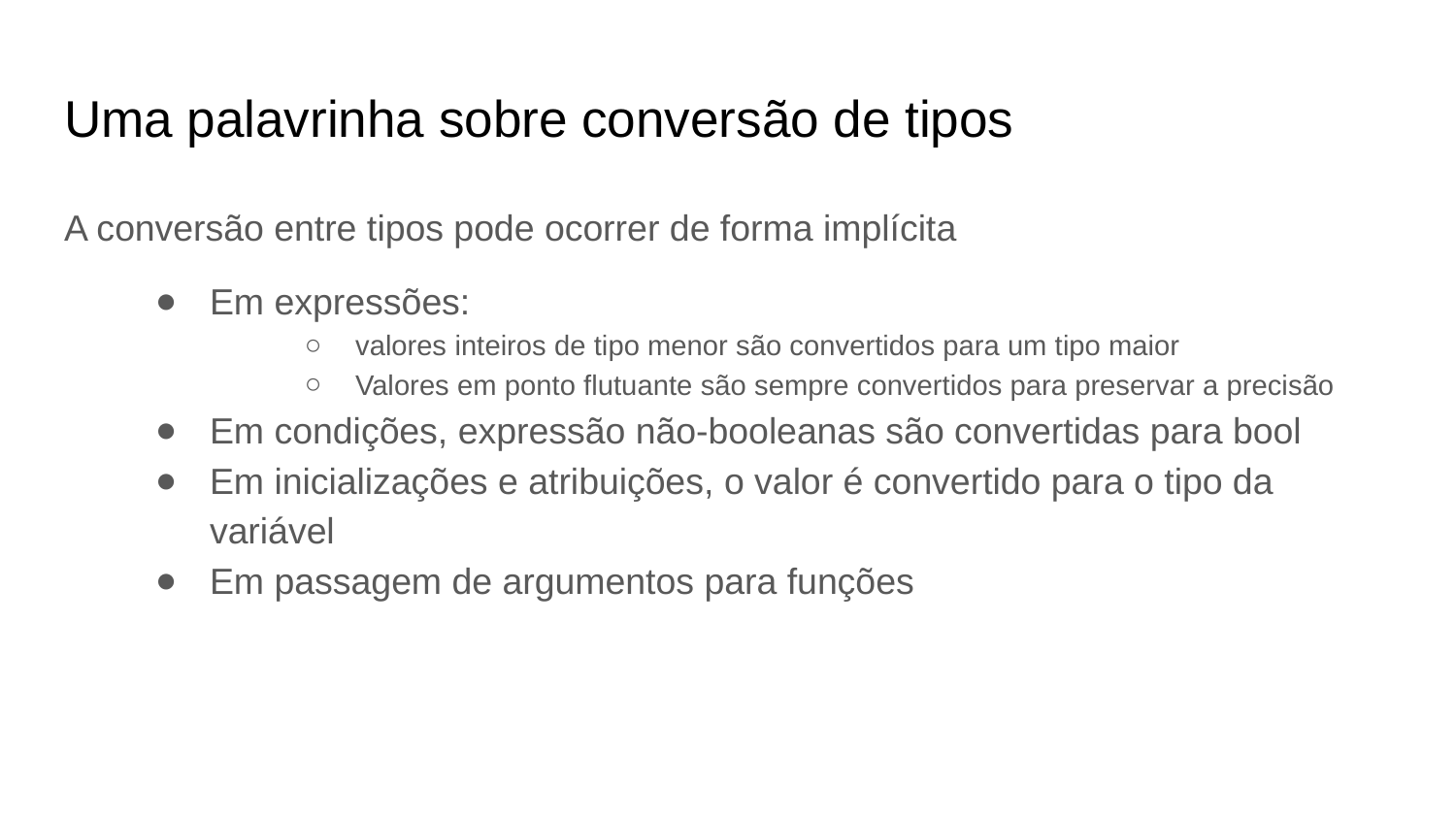

# Uma palavrinha sobre conversão de tipos
A conversão entre tipos pode ocorrer de forma implícita
Em expressões:
valores inteiros de tipo menor são convertidos para um tipo maior
Valores em ponto flutuante são sempre convertidos para preservar a precisão
Em condições, expressão não-booleanas são convertidas para bool
Em inicializações e atribuições, o valor é convertido para o tipo da variável
Em passagem de argumentos para funções